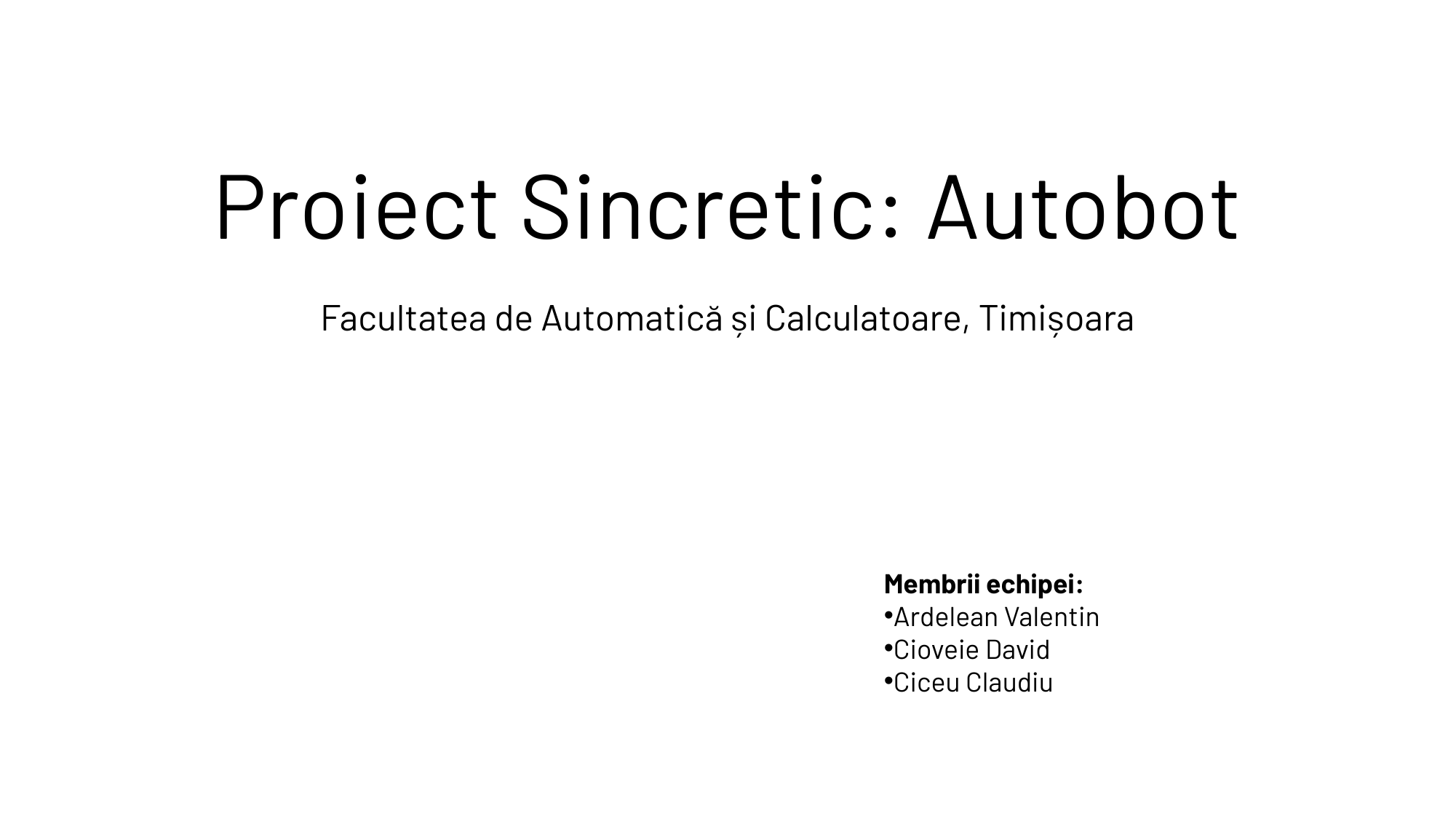

# Proiect Sincretic: Autobot
Facultatea de Automatică și Calculatoare, Timișoara
Membrii echipei:
Ardelean Valentin
Cioveie David
Ciceu Claudiu